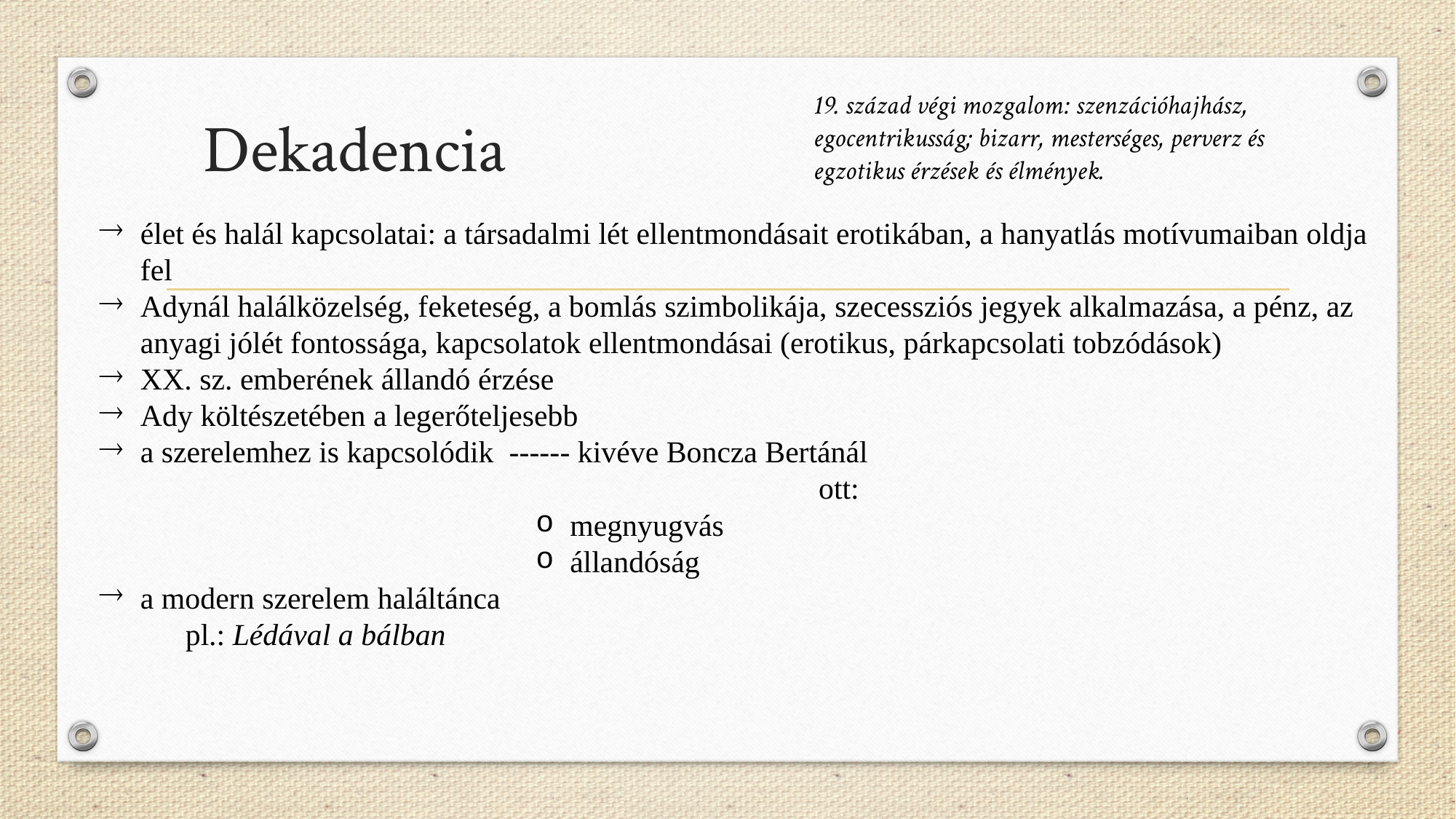

# Dekadencia
19. század végi mozgalom: szenzációhajhász, egocentrikusság; bizarr, mesterséges, perverz és egzotikus érzések és élmények.
élet és halál kapcsolatai: a társadalmi lét ellentmondásait erotikában, a hanyatlás motívumaiban oldja fel
Adynál halálközelség, feketeség, a bomlás szimbolikája, szecessziós jegyek alkalmazása, a pénz, az anyagi jólét fontossága, kapcsolatok ellentmondásai (erotikus, párkapcsolati tobzódások)
XX. sz. emberének állandó érzése
Ady költészetében a legerőteljesebb
a szerelemhez is kapcsolódik  ------ kivéve Boncza Bertánál
							ott:
megnyugvás
állandóság
a modern szerelem haláltánca
	pl.: Lédával a bálban